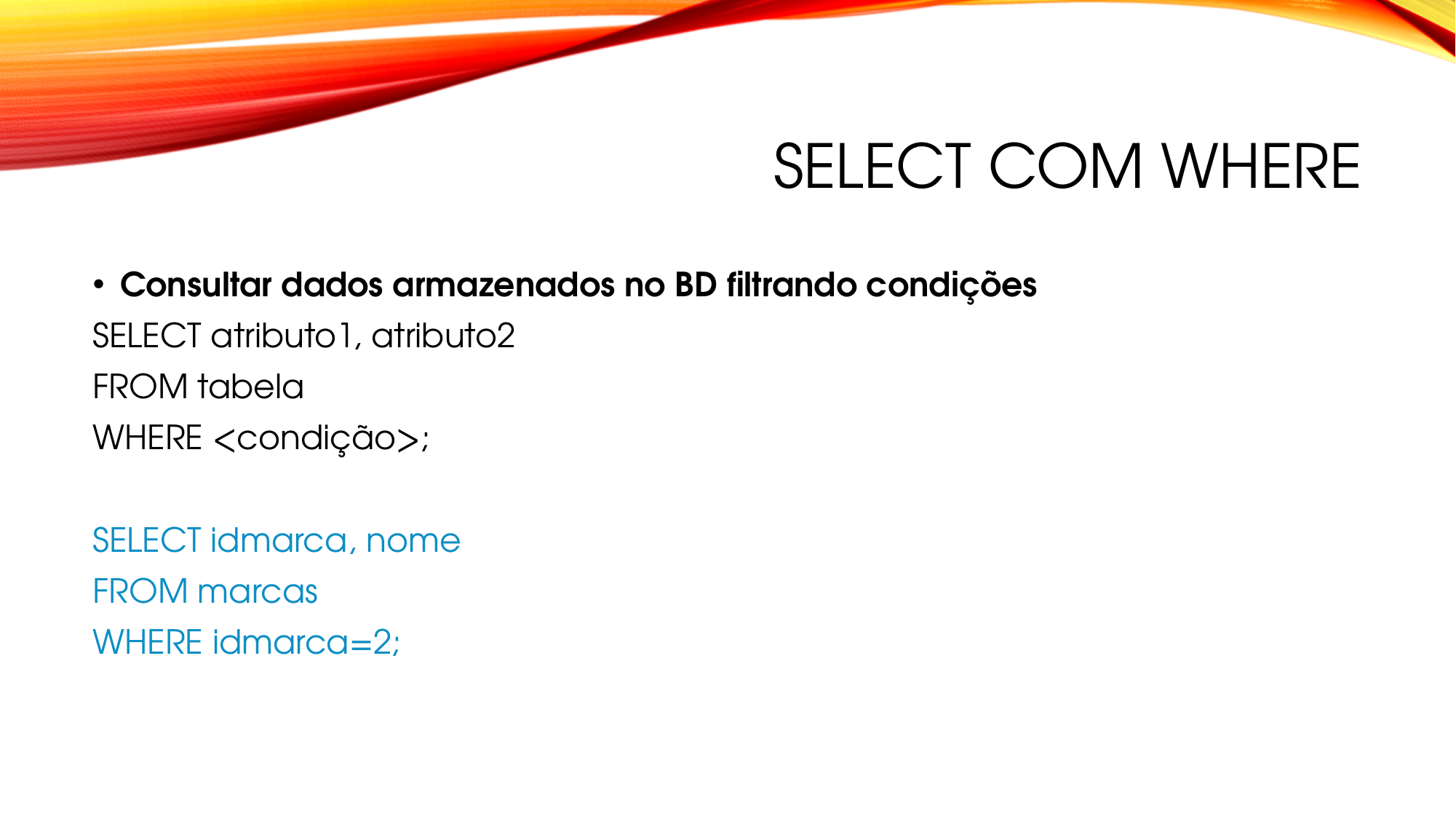

# Select com where
Consultar dados armazenados no BD filtrando condições
SELECT atributo1, atributo2
FROM tabela
WHERE <condição>;

SELECT idmarca, nome
FROM marcas
WHERE idmarca=2;